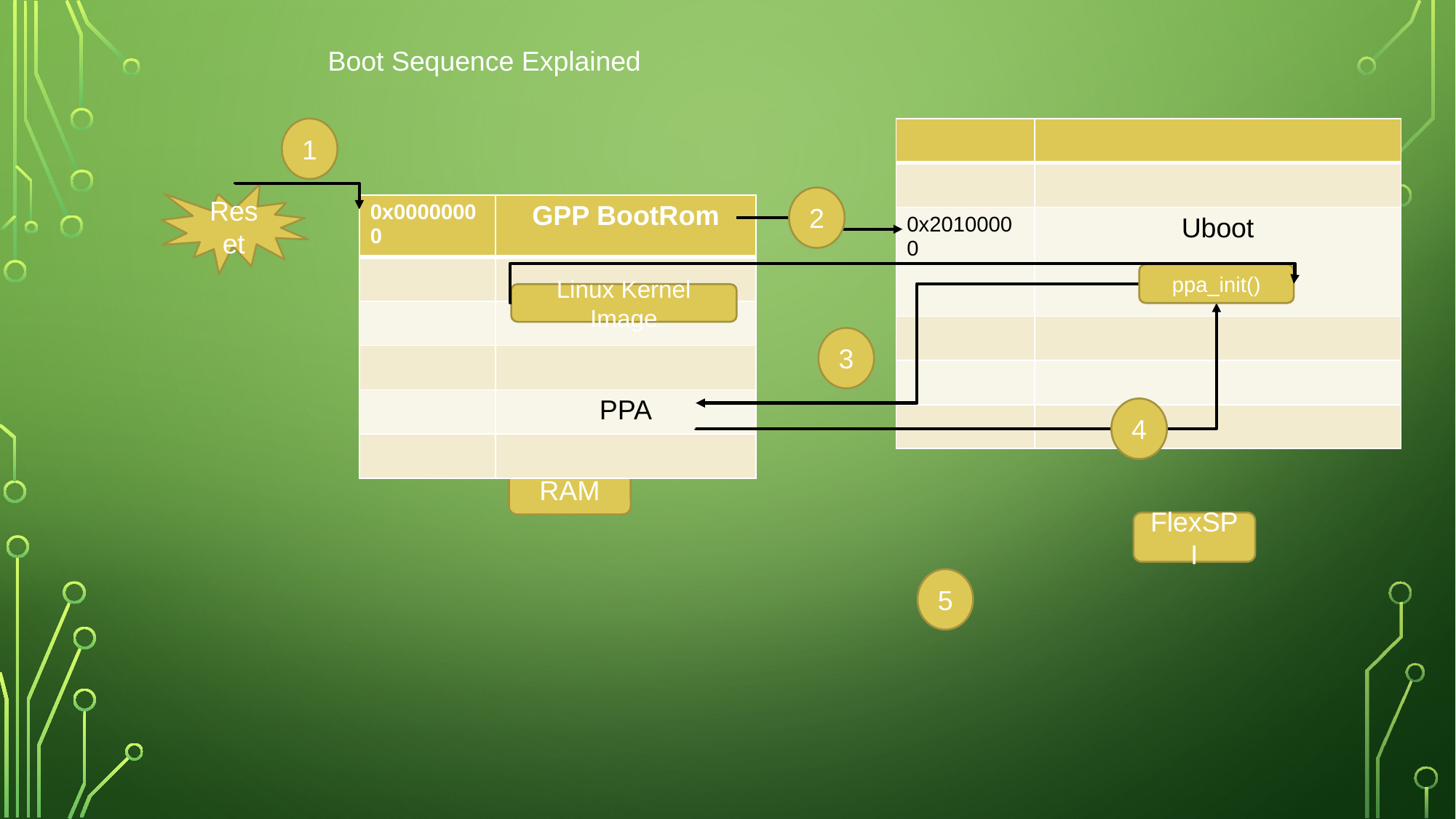

Boot Sequence Explained
1
|  |  |
| --- | --- |
|  |  |
| 0x20100000 | Uboot |
|  |  |
|  |  |
|  |  |
Reset
2
| 0x00000000 | GPP BootRom |
| --- | --- |
|  |  |
|  |  |
|  |  |
|  | PPA |
|  |  |
ppa_init()
Linux Kernel Image
3
4
RAM
FlexSPI
5